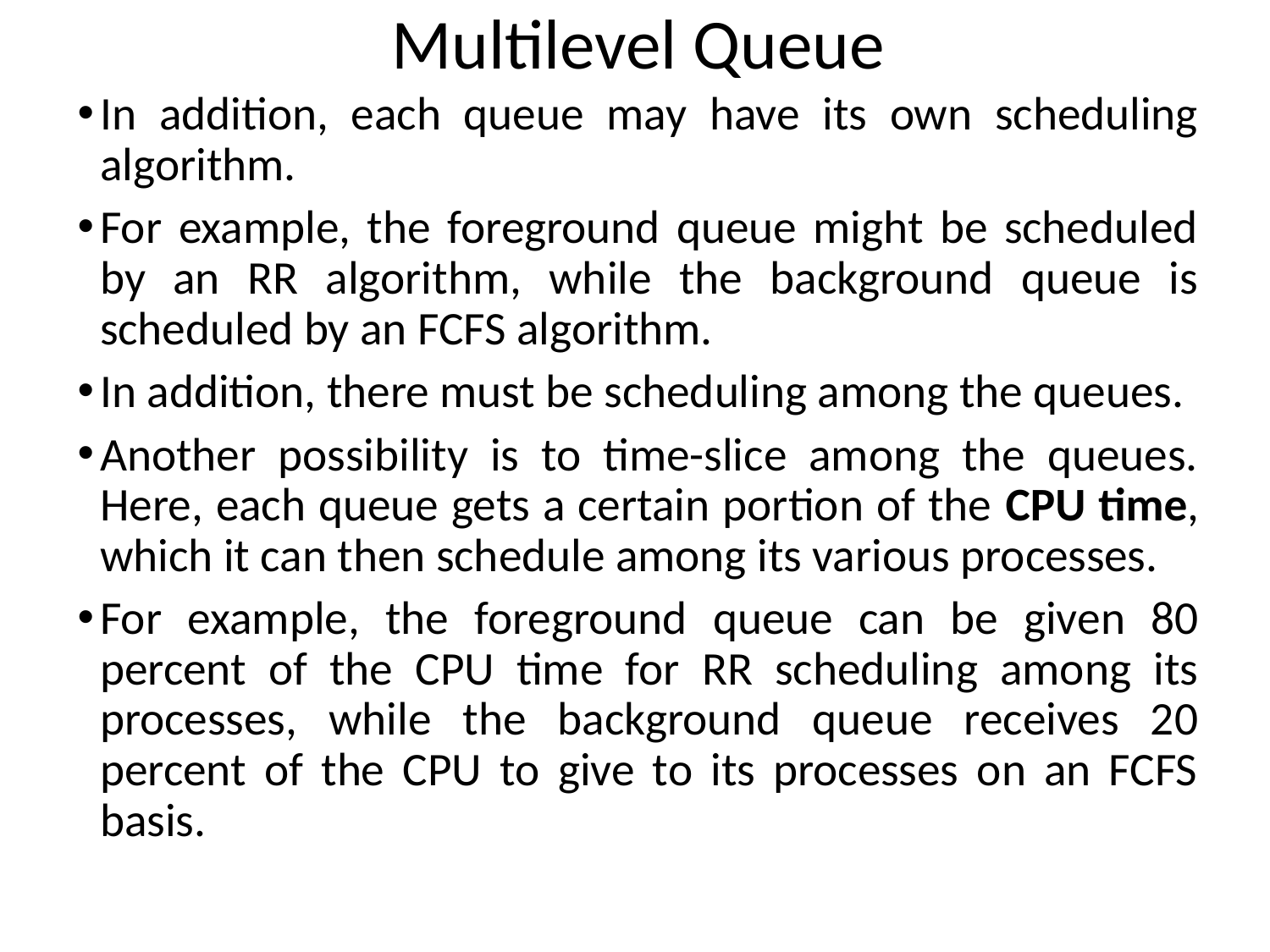

# Multilevel Queue
In addition, each queue may have its own scheduling algorithm.
For example, the foreground queue might be scheduled by an RR algorithm, while the background queue is scheduled by an FCFS algorithm.
In addition, there must be scheduling among the queues.
Another possibility is to time-slice among the queues. Here, each queue gets a certain portion of the CPU time, which it can then schedule among its various processes.
For example, the foreground queue can be given 80 percent of the CPU time for RR scheduling among its processes, while the background queue receives 20 percent of the CPU to give to its processes on an FCFS basis.